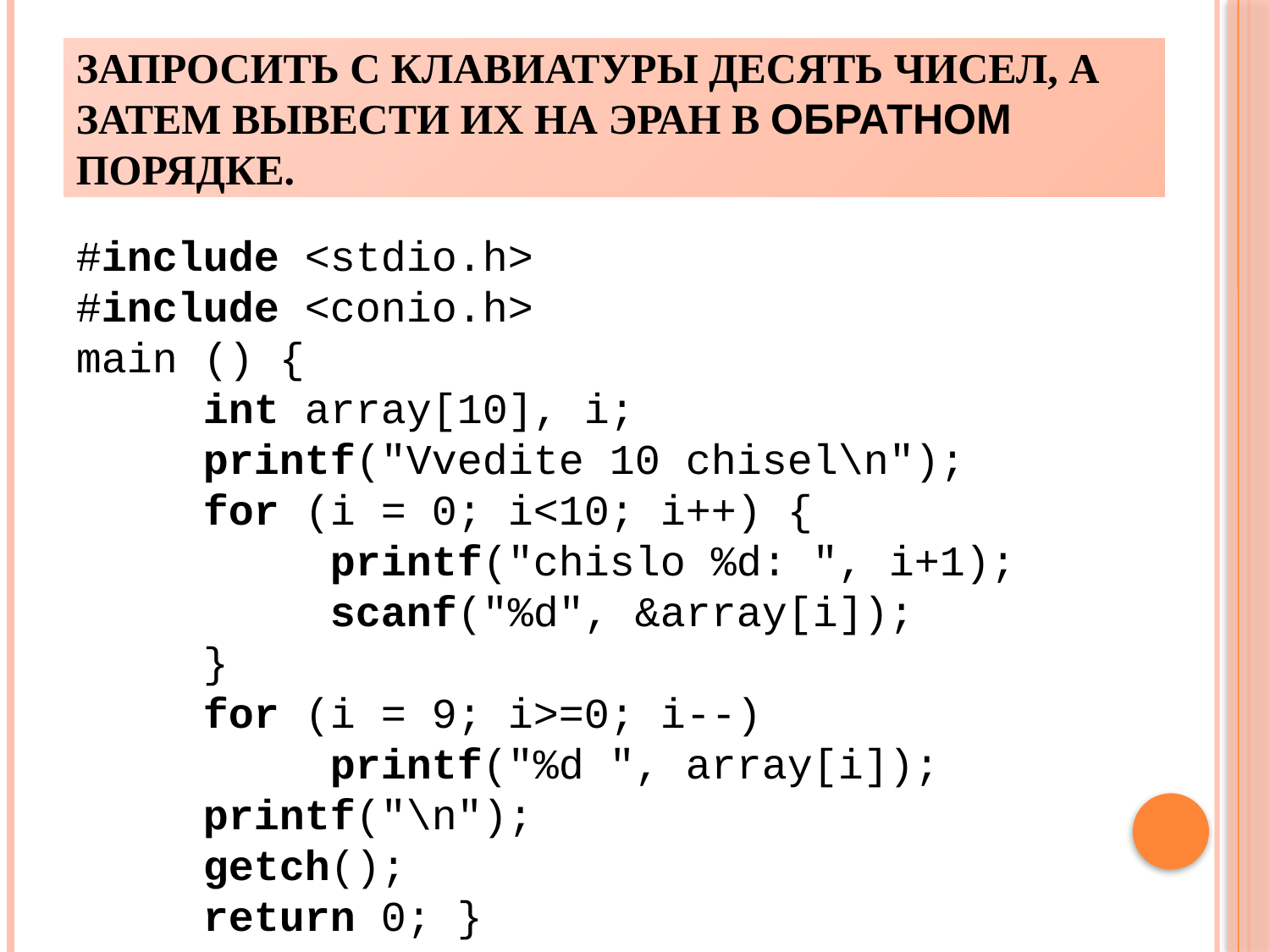

# запросить с клавиатуры десять чисел, а затем вывести их на эран в обратном порядке.
#include <stdio.h>
#include <conio.h>
main () {
	int array[10], i;
	printf("Vvedite 10 chisel\n");
	for (i = 0; i<10; i++) {
		printf("chislo %d: ", i+1);
		scanf("%d", &array[i]);
	}
	for (i = 9; i>=0; i--)
		printf("%d ", array[i]);
	printf("\n");
	getch();
	return 0; }